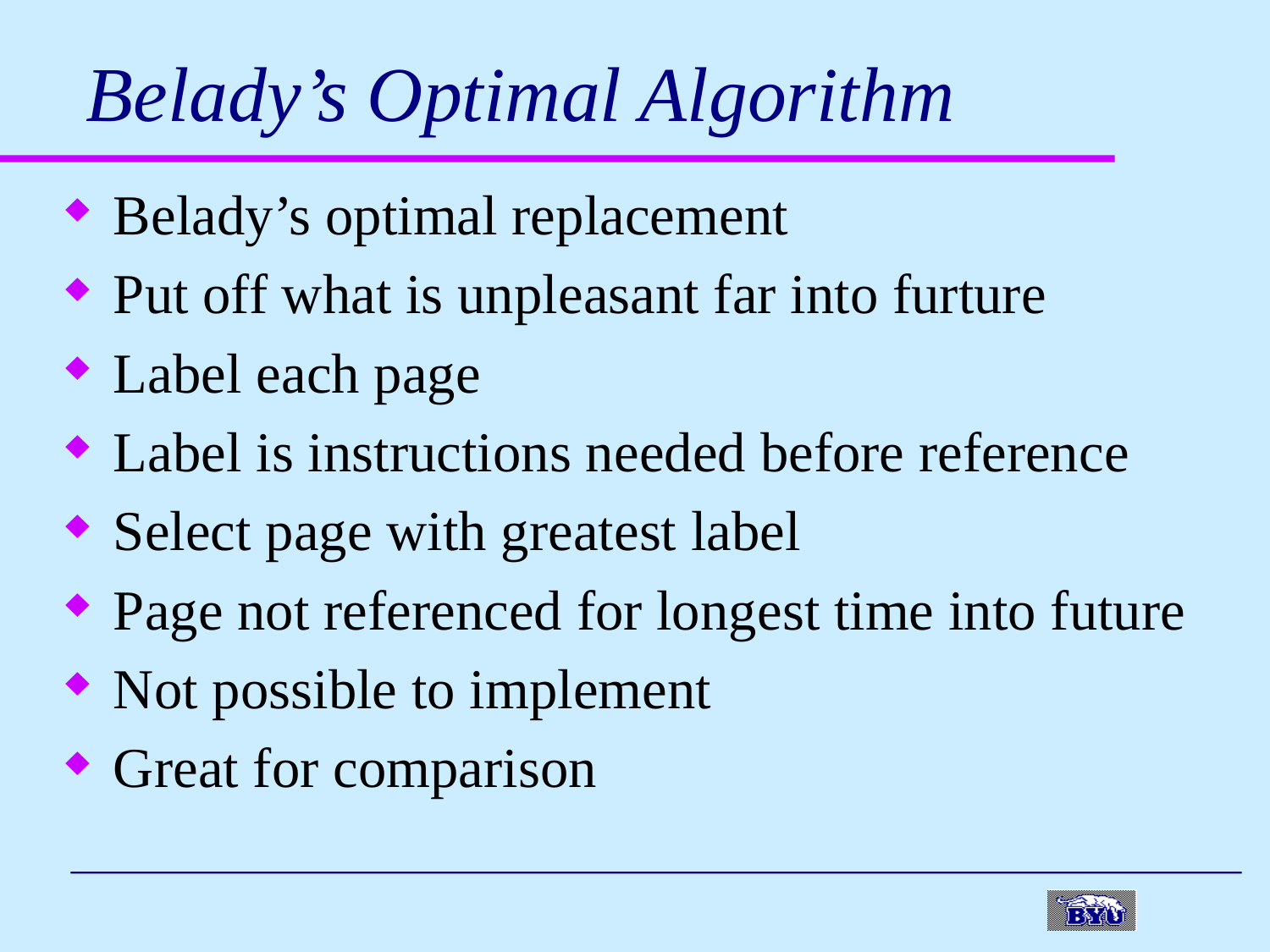

# Belady’s Optimal Algorithm
Belady’s optimal replacement
Put off what is unpleasant far into furture
Label each page
Label is instructions needed before reference
Select page with greatest label
Page not referenced for longest time into future
Not possible to implement
Great for comparison